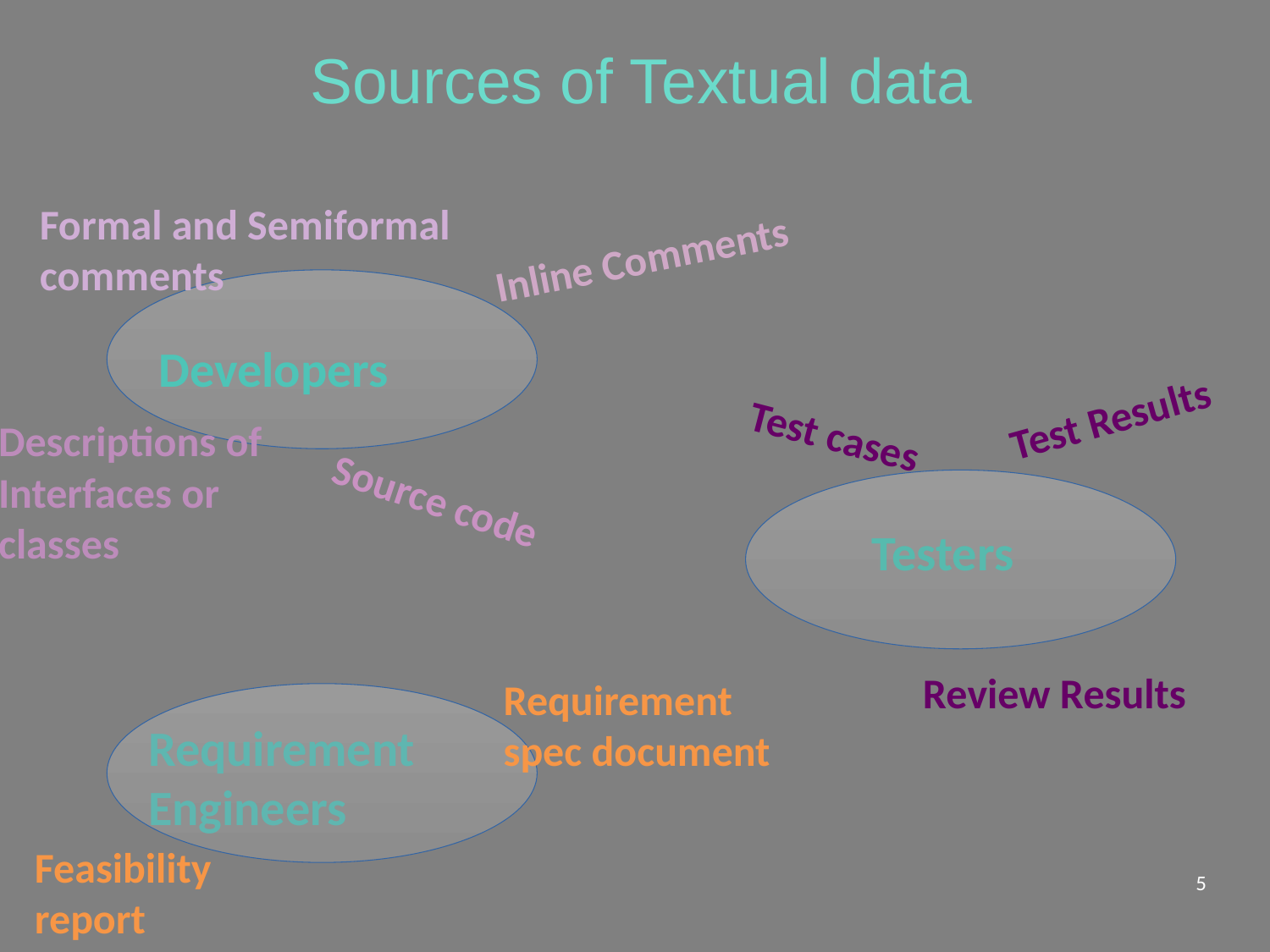

Sources of Textual data
Formal and Semiformal comments
Inline Comments

Developers
Test Results
Descriptions of Interfaces or classes
Test cases

Source code
Testers
Review Results
Requirement spec document

Requirement Engineers
Feasibility report
5